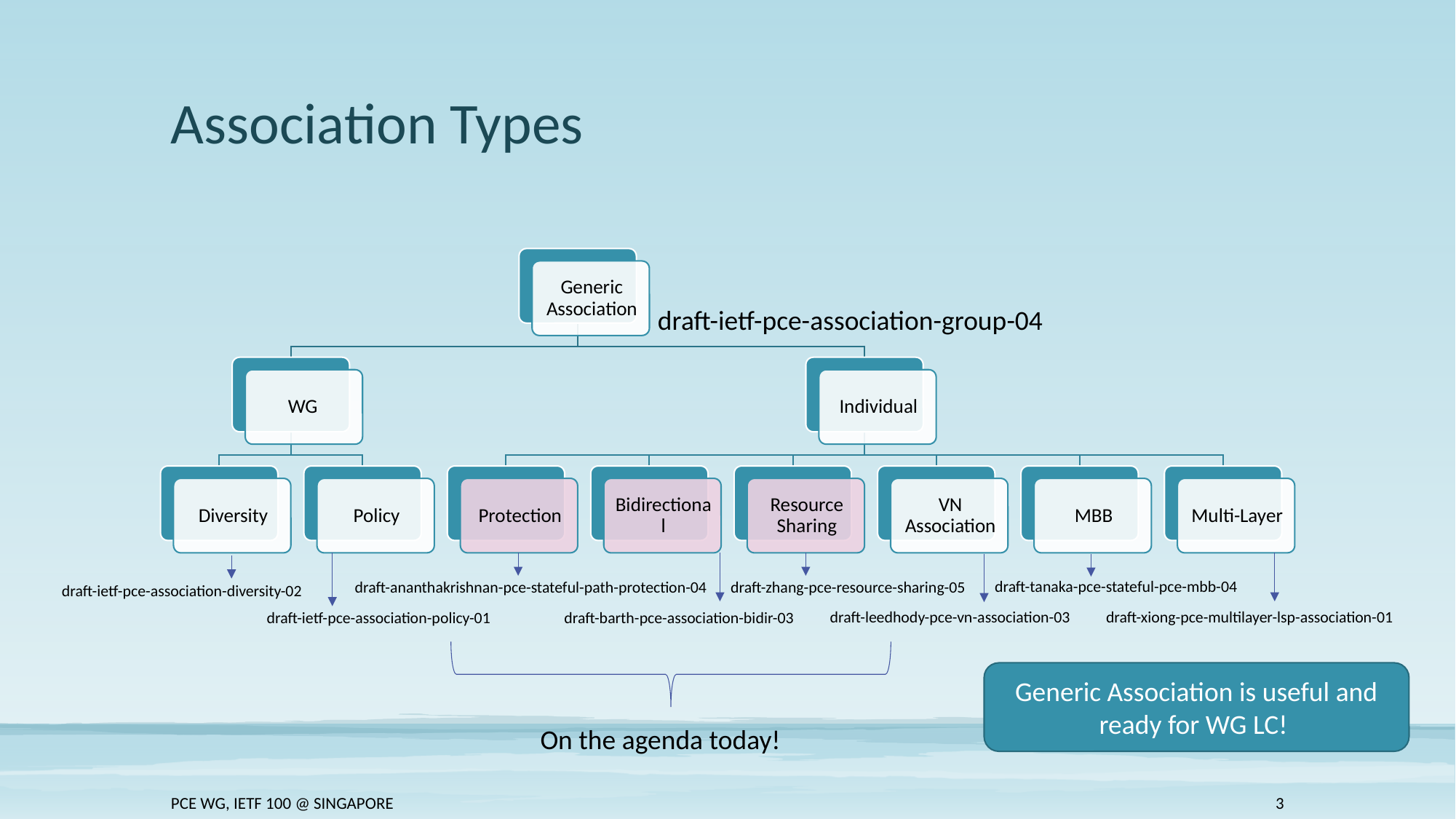

# Association Types
Generic Association
WG
Diversity
Policy
Individual
Protection
Bidirectional
Resource Sharing
VN Association
MBB
Multi-Layer
draft-ietf-pce-association-group-04

draft-tanaka-pce-stateful-pce-mbb-04
draft-zhang-pce-resource-sharing-05
draft-ananthakrishnan-pce-stateful-path-protection-04
draft-ietf-pce-association-diversity-02
draft-leedhody-pce-vn-association-03
draft-xiong-pce-multilayer-lsp-association-01
draft-ietf-pce-association-policy-01
draft-barth-pce-association-bidir-03
Generic Association is useful and ready for WG LC!
On the agenda today!
PCE WG, IETF 100 @ Singapore
3